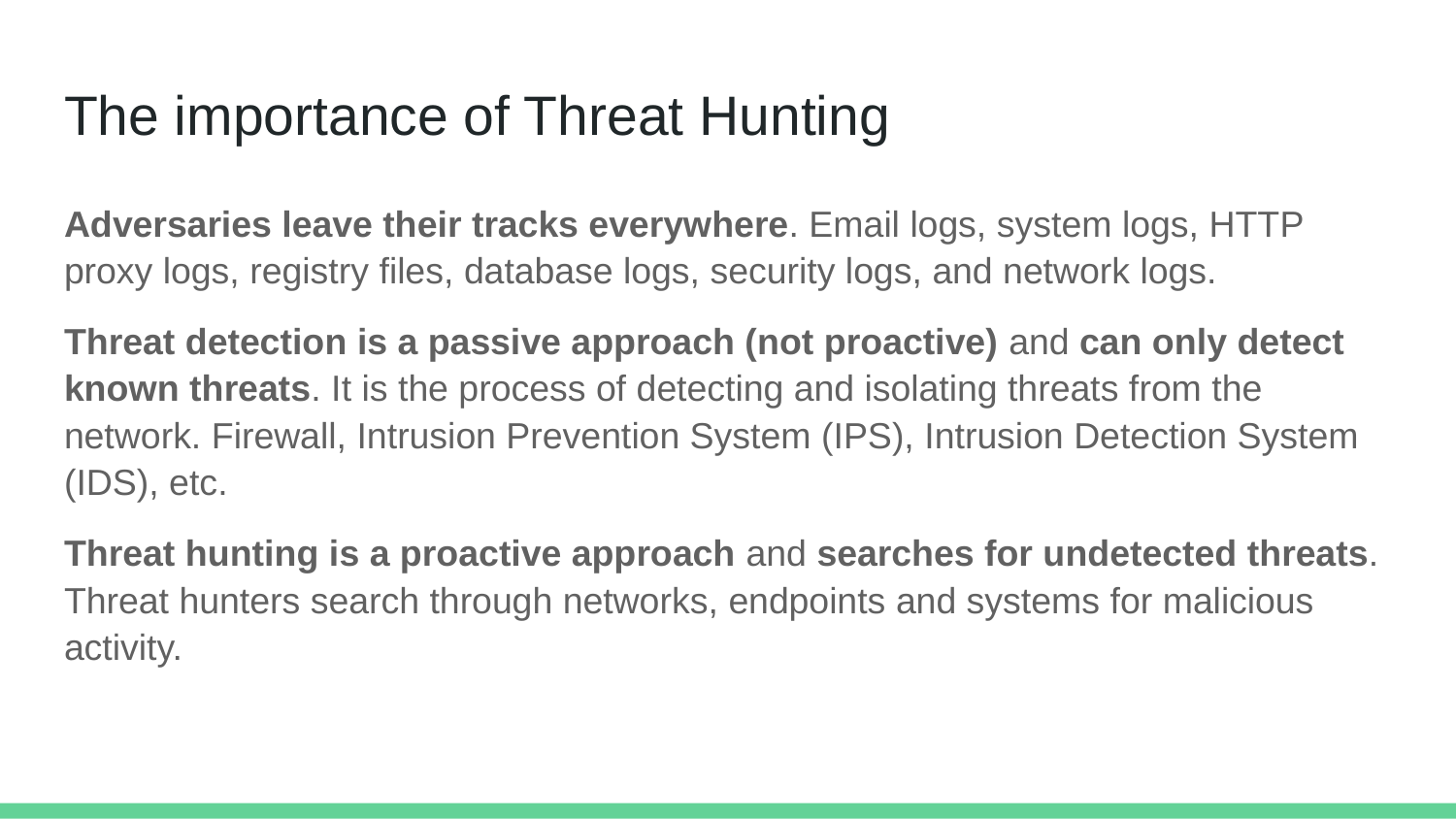

# The importance of Threat Hunting
Adversaries leave their tracks everywhere. Email logs, system logs, HTTP proxy logs, registry files, database logs, security logs, and network logs.
Threat detection is a passive approach (not proactive) and can only detect known threats. It is the process of detecting and isolating threats from the network. Firewall, Intrusion Prevention System (IPS), Intrusion Detection System (IDS), etc.
Threat hunting is a proactive approach and searches for undetected threats. Threat hunters search through networks, endpoints and systems for malicious activity.